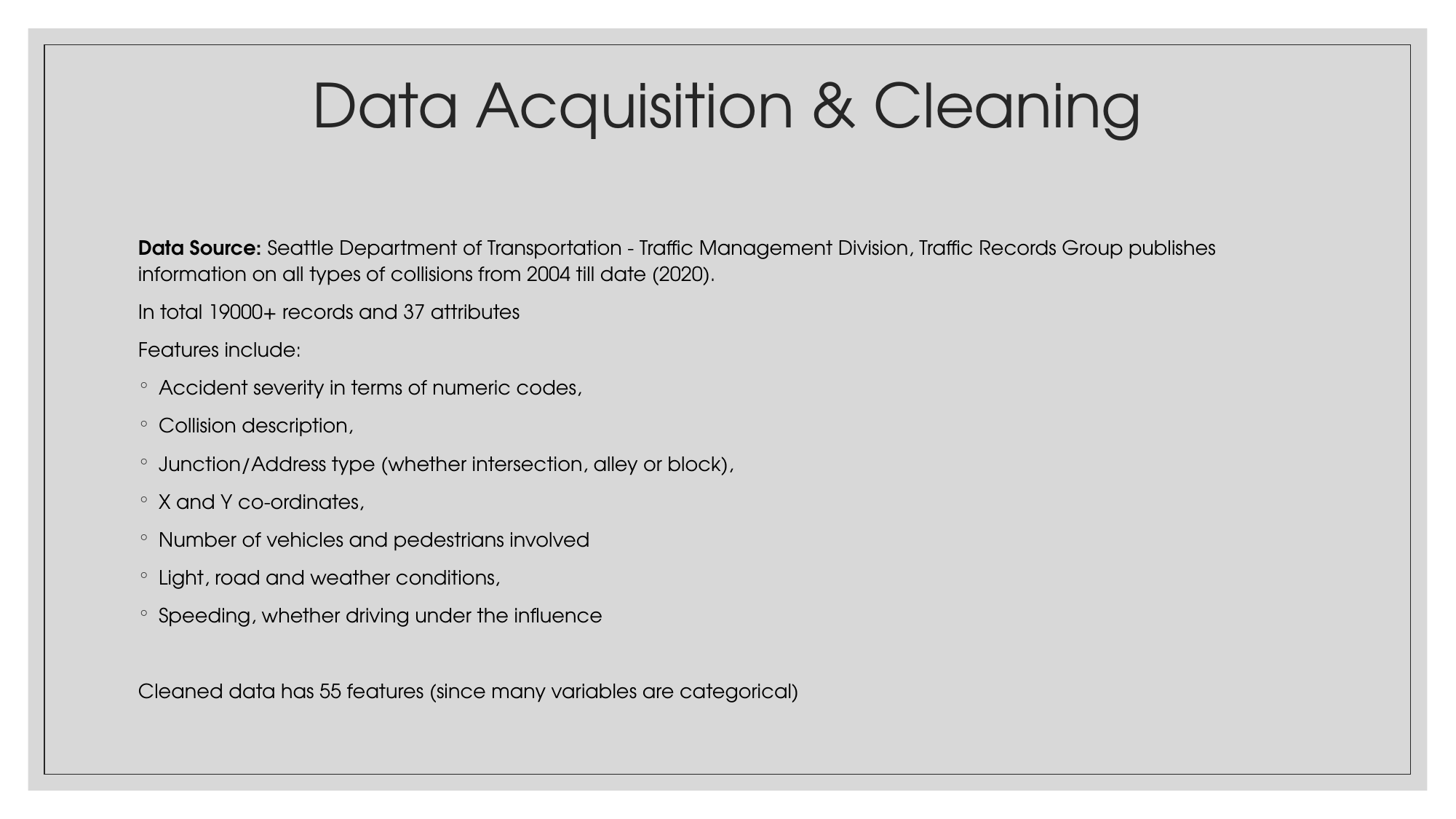

# Data Acquisition & Cleaning
Data Source: Seattle Department of Transportation - Traffic Management Division, Traffic Records Group publishes information on all types of collisions from 2004 till date (2020).
In total 19000+ records and 37 attributes
Features include:
Accident severity in terms of numeric codes,
Collision description,
Junction/Address type (whether intersection, alley or block),
X and Y co-ordinates,
Number of vehicles and pedestrians involved
Light, road and weather conditions,
Speeding, whether driving under the influence

Cleaned data has 55 features (since many variables are categorical)